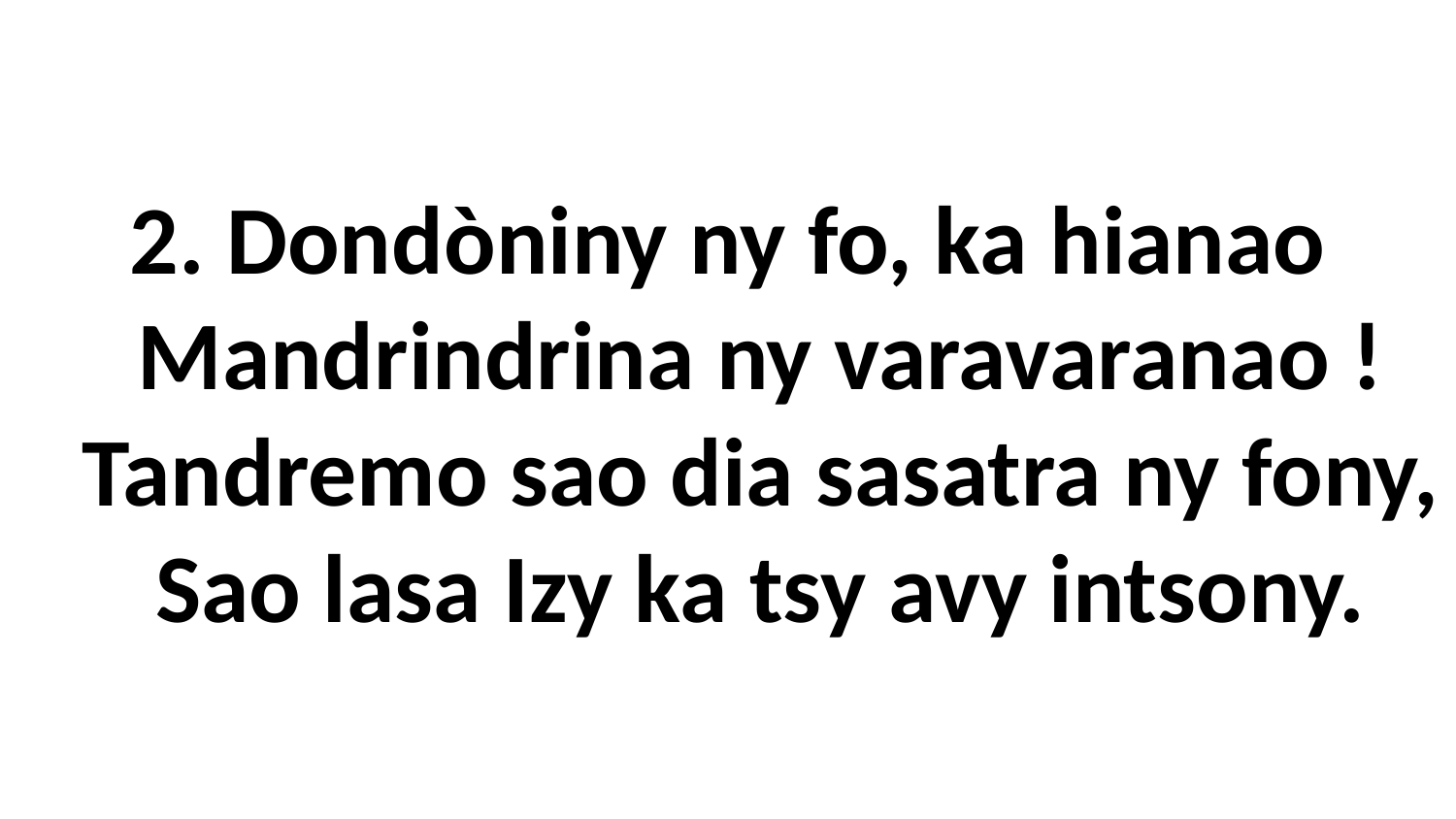

# 2. Dondòniny ny fo, ka hianao Mandrindrina ny varavaranao ! Tandremo sao dia sasatra ny fony, Sao lasa Izy ka tsy avy intsony.